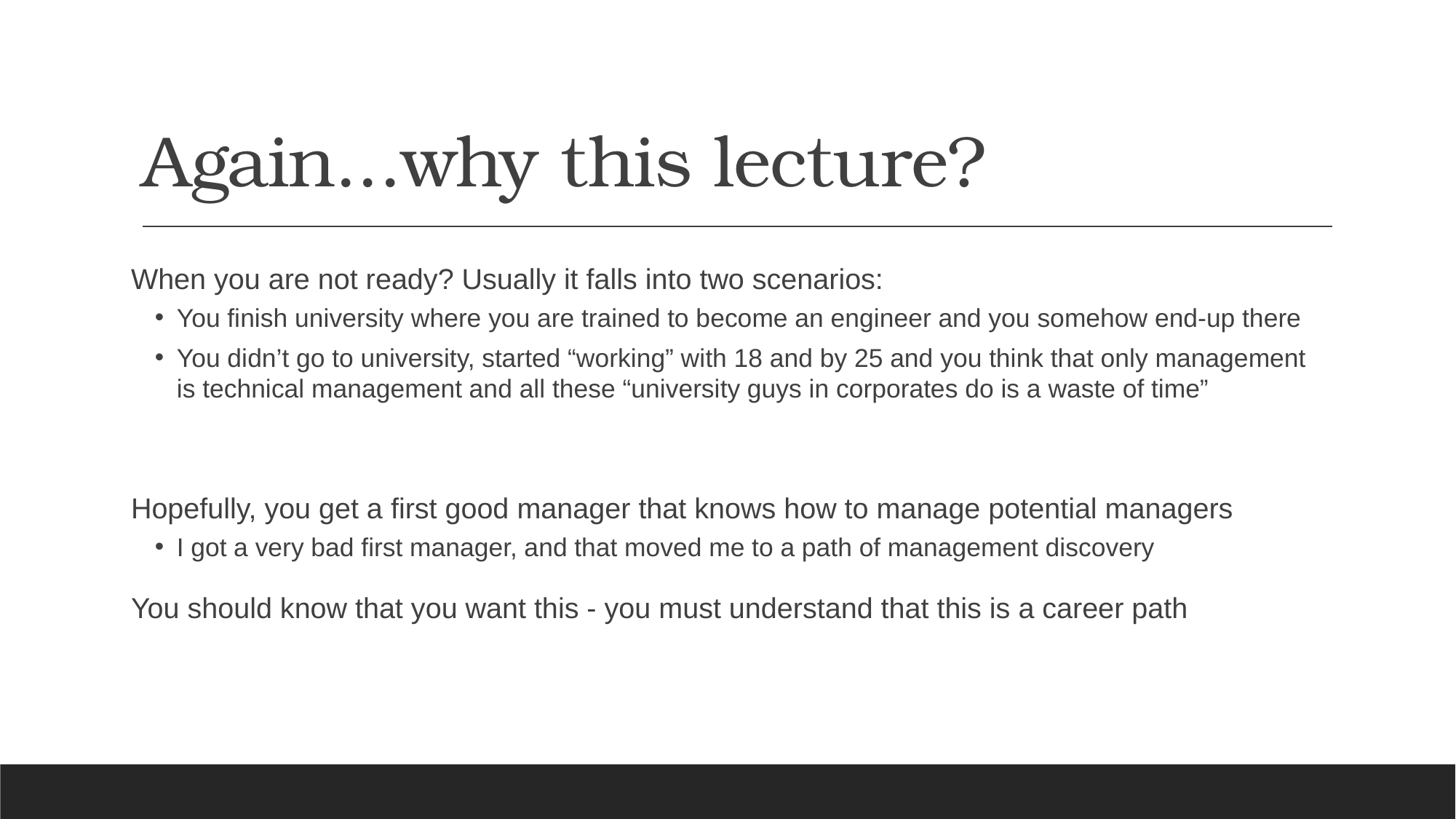

# Again...why this lecture?
When you are not ready? Usually it falls into two scenarios:
You finish university where you are trained to become an engineer and you somehow end-up there
You didn’t go to university, started “working” with 18 and by 25 and you think that only management is technical management and all these “university guys in corporates do is a waste of time”

Hopefully, you get a first good manager that knows how to manage potential managers
I got a very bad first manager, and that moved me to a path of management discovery
You should know that you want this - you must understand that this is a career path